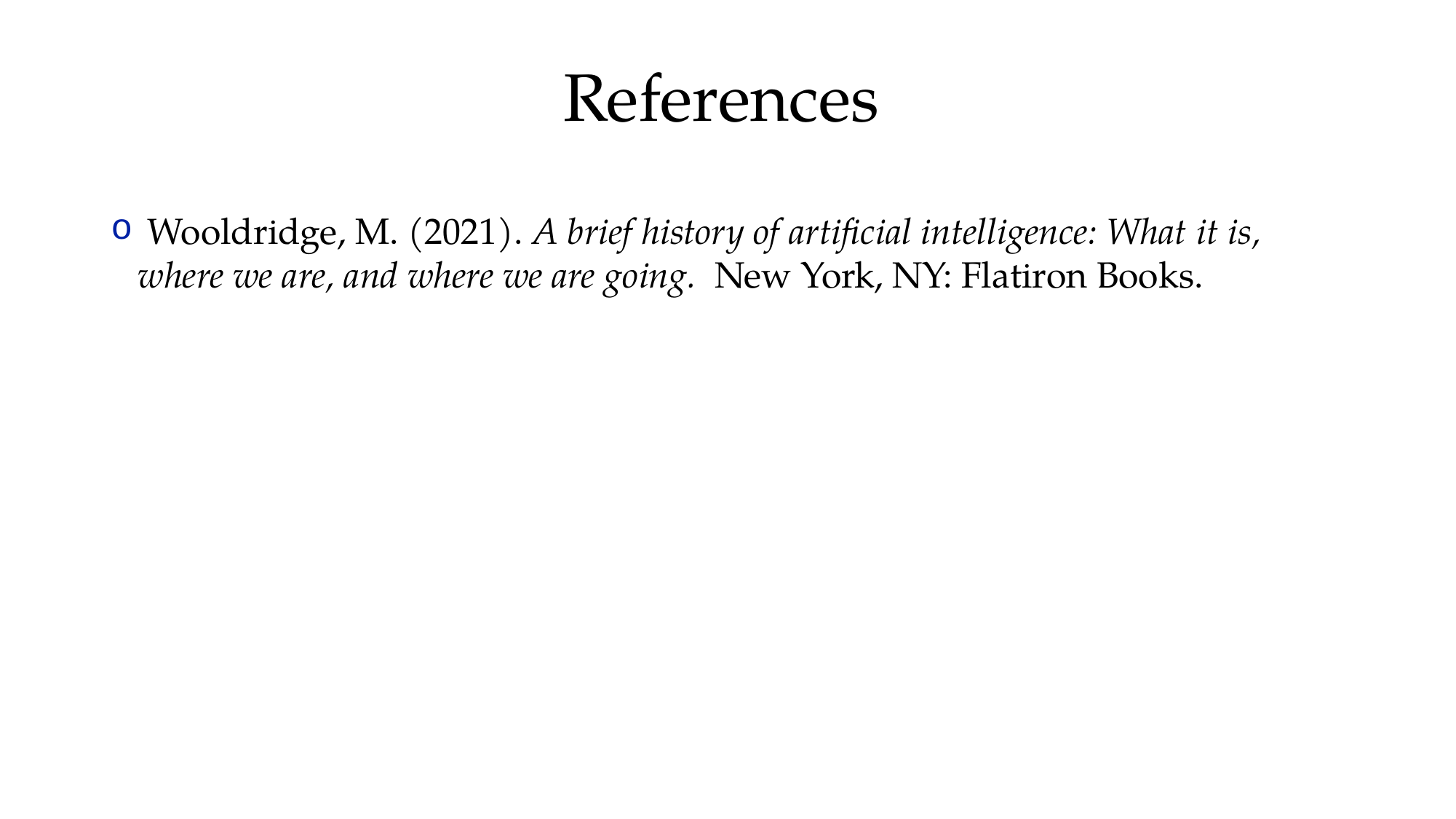

References

 Wooldridge, M. (2021). A brief history of artificial intelligence: What it is, where we are, and where we are going.  New York, NY: Flatiron Books.